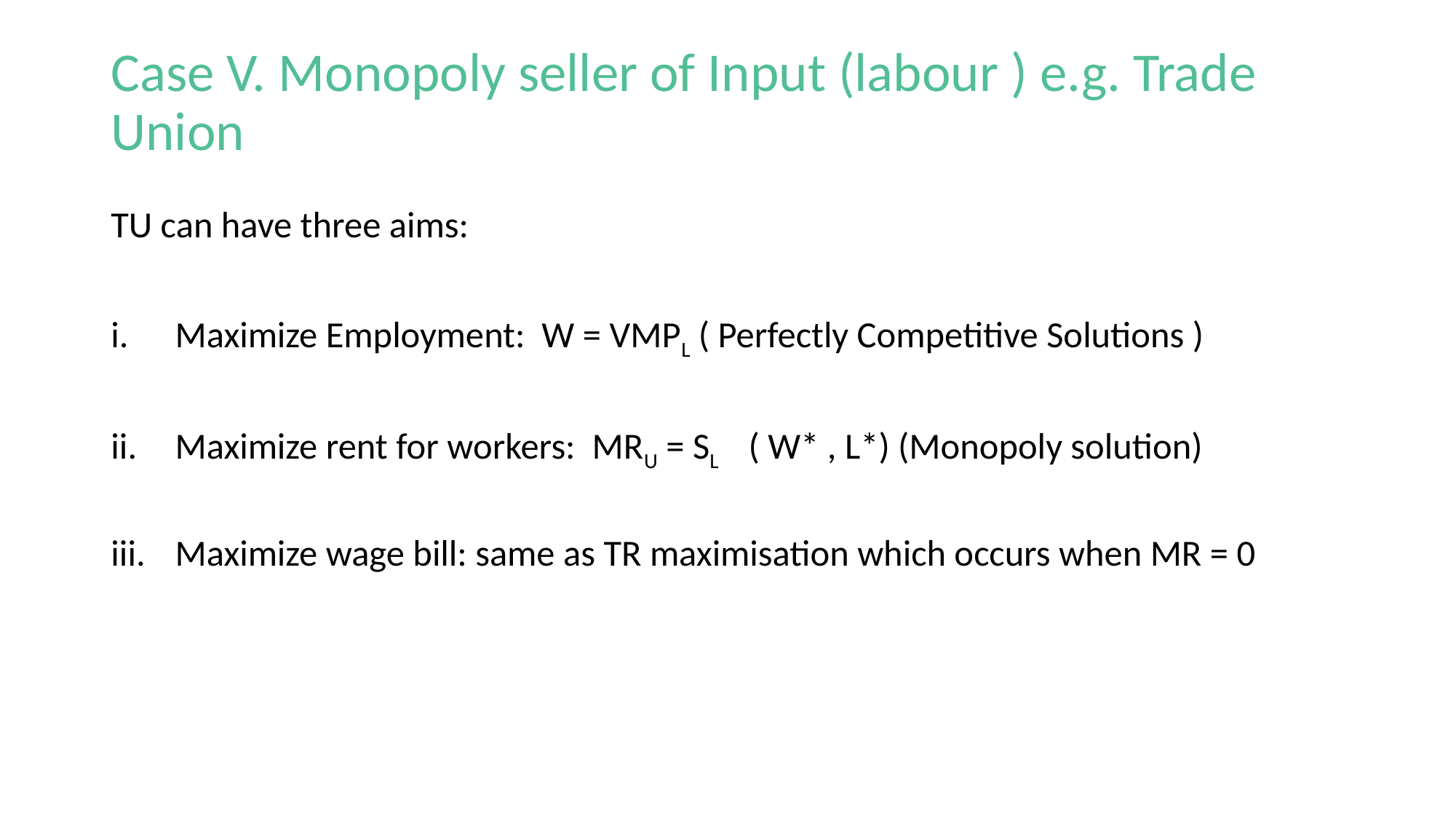

# Case V. Monopoly seller of Input (labour ) e.g. Trade Union

TU can have three aims:

Maximize Employment:  W = VMPL ( Perfectly Competitive Solutions )

Maximize rent for workers:  MRU = SL    ( W* , L*) (Monopoly solution)

Maximize wage bill: same as TR maximisation which occurs when MR = 0